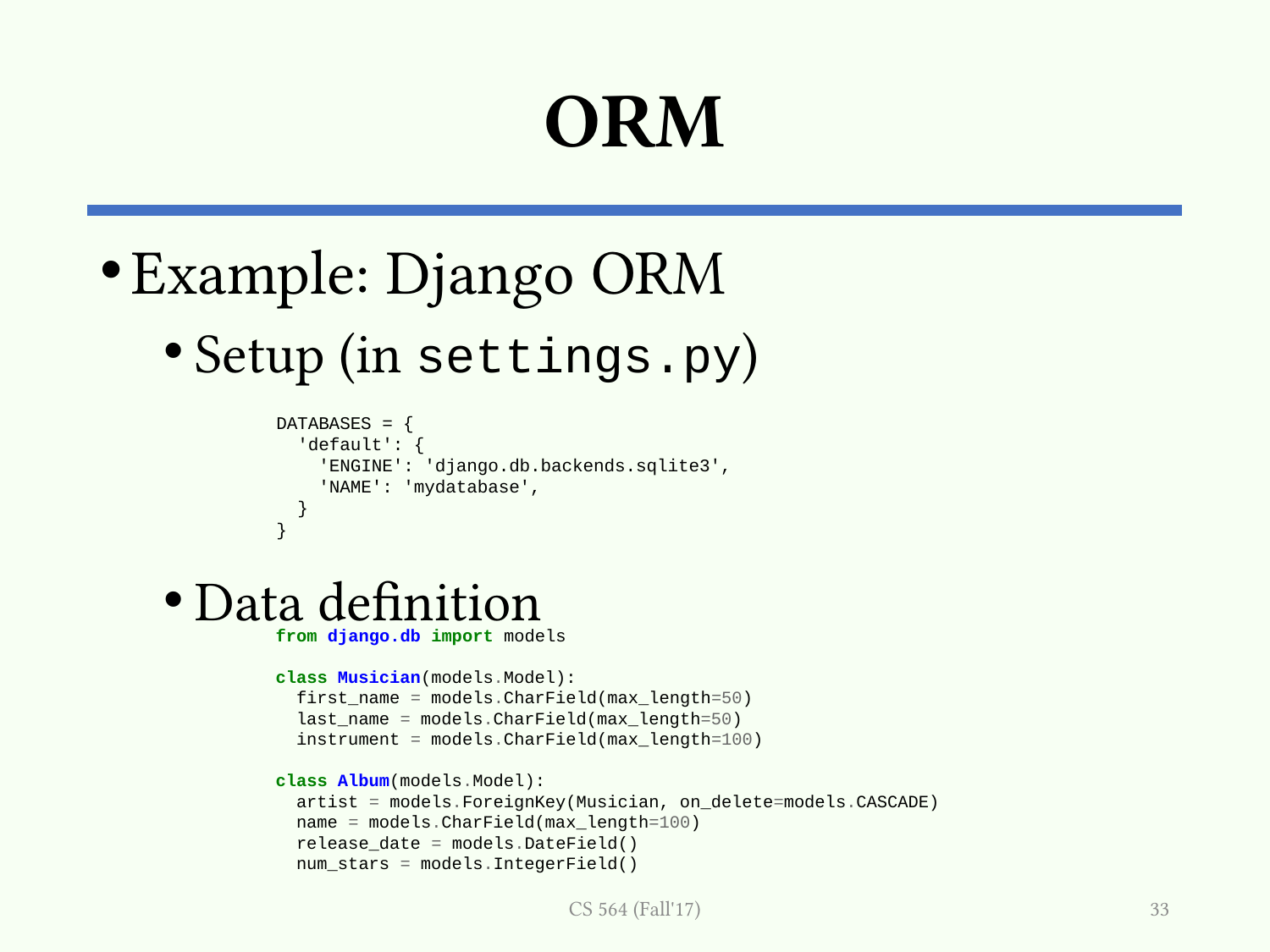

# ORM
Example: Django ORM
Setup (in settings.py)

Data definition
DATABASES = {
  'default': {
    'ENGINE': 'django.db.backends.sqlite3',
    'NAME': 'mydatabase',
  }
}
from django.db import models

class Musician(models.Model):
  first_name = models.CharField(max_length=50)
  last_name = models.CharField(max_length=50)
  instrument = models.CharField(max_length=100)

class Album(models.Model):
  artist = models.ForeignKey(Musician, on_delete=models.CASCADE)
  name = models.CharField(max_length=100)
  release_date = models.DateField()
  num_stars = models.IntegerField()
CS 564 (Fall'17)
33